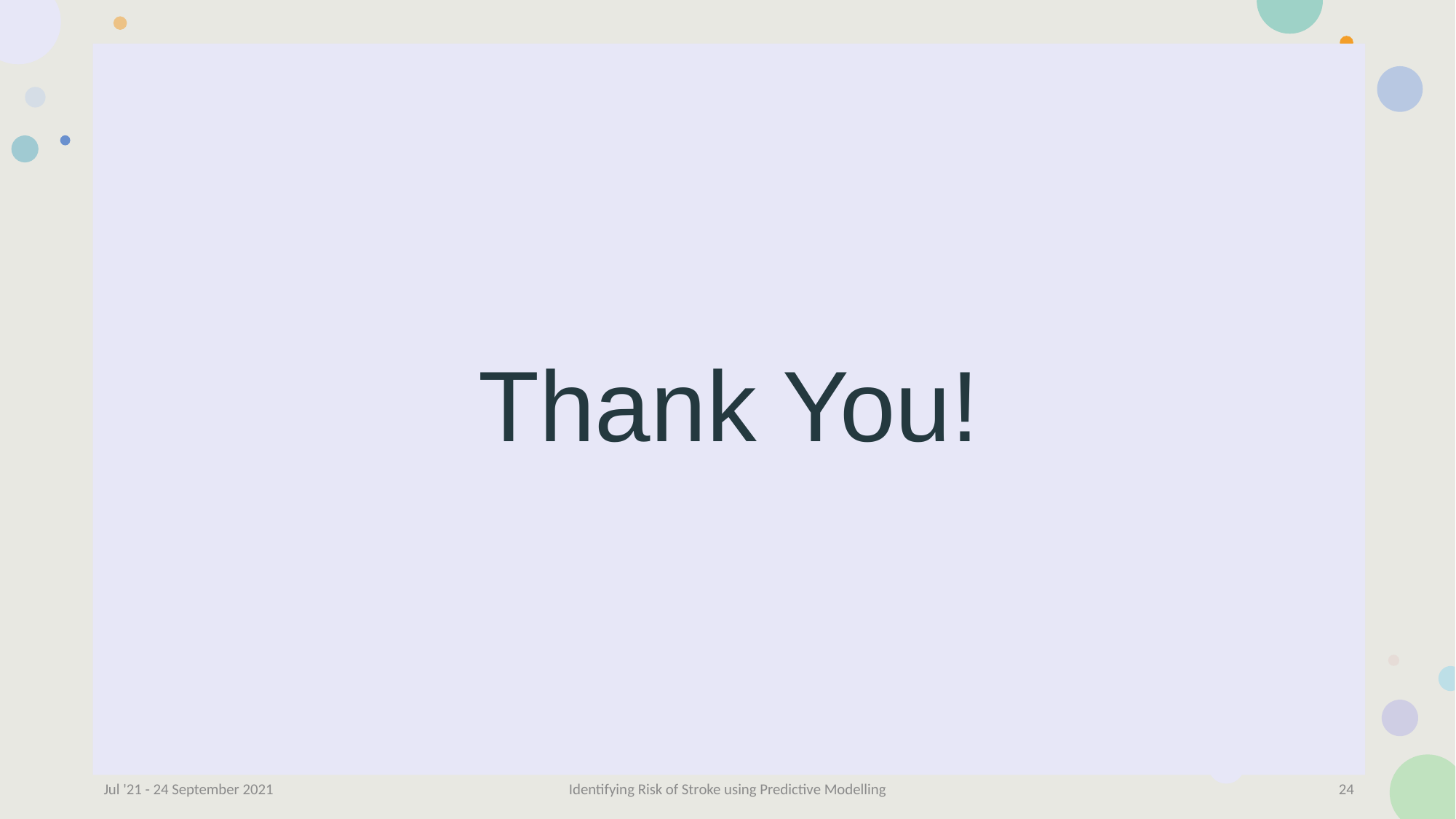

# Thank You!
Jul '21 - 24 September 2021
Identifying Risk of Stroke using Predictive Modelling
24